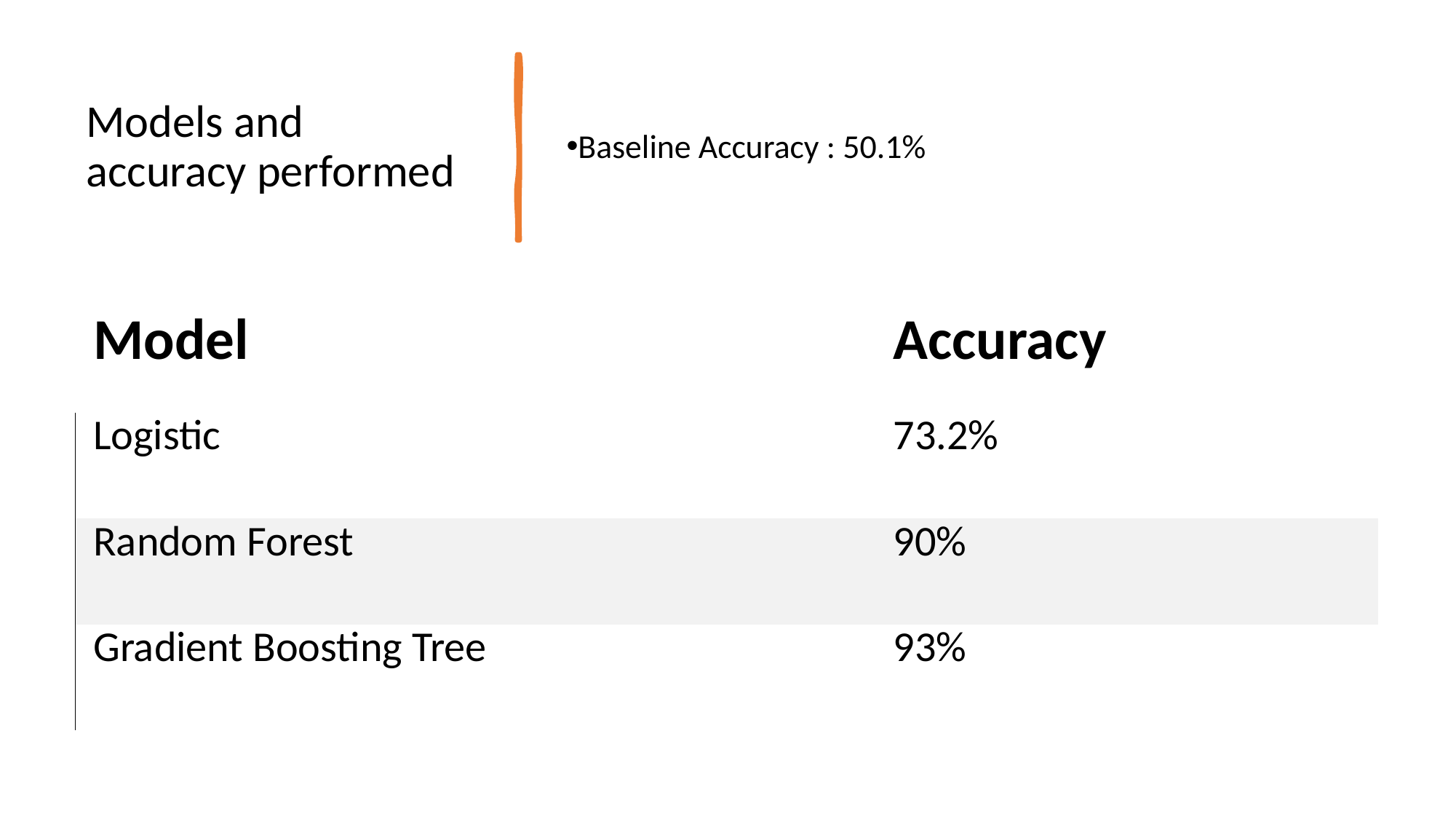

# Models and accuracy performed
Baseline Accuracy : 50.1%

| Model | Accuracy |
| --- | --- |
| Logistic | 73.2% |
| Random Forest | 90% |
| Gradient Boosting Tree | 93% |